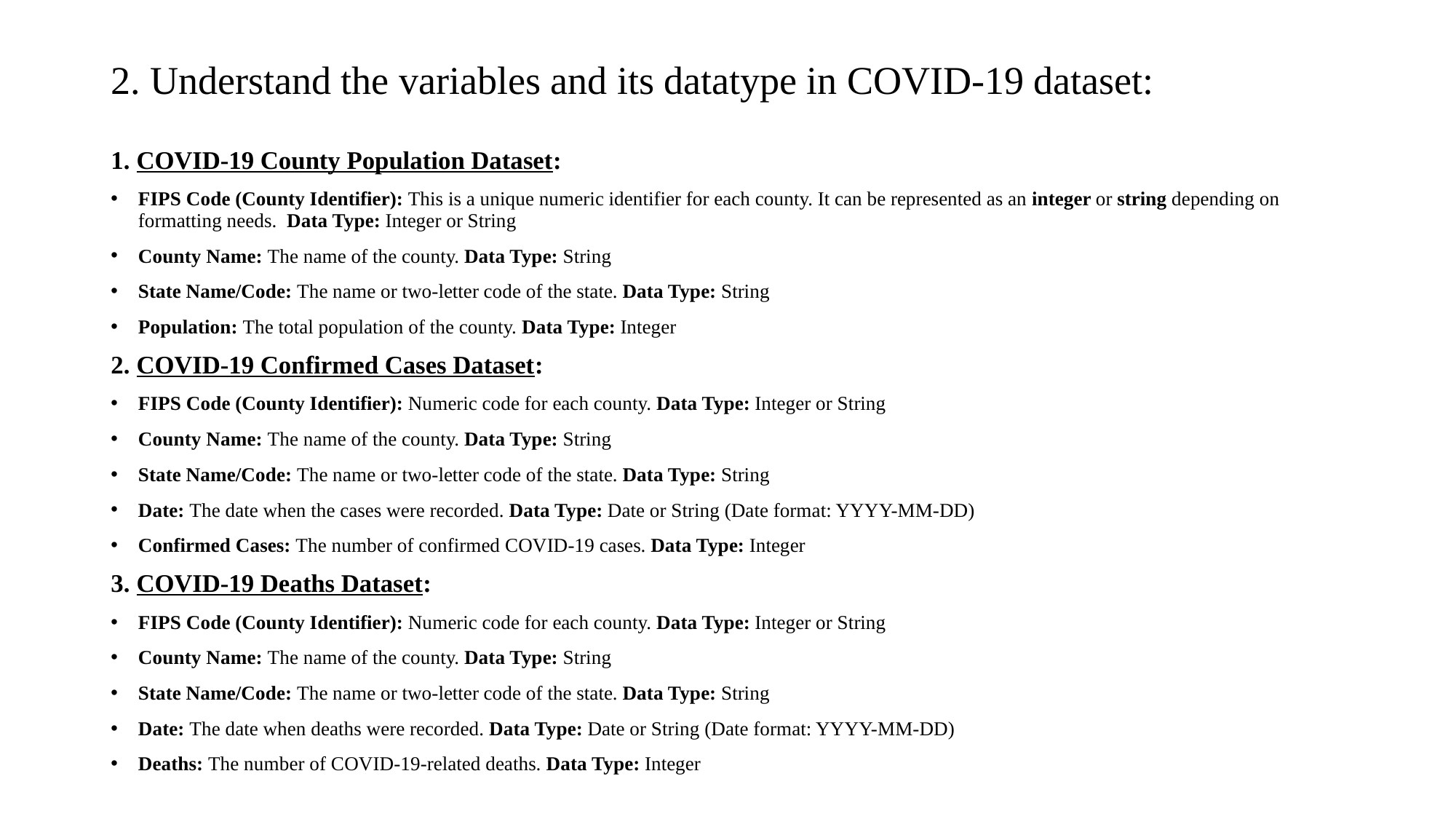

2. Understand the variables and its datatype in COVID-19 dataset:

1. COVID-19 County Population Dataset:
FIPS Code (County Identifier): This is a unique numeric identifier for each county. It can be represented as an integer or string depending on formatting needs.  Data Type: Integer or String
County Name: The name of the county. Data Type: String
State Name/Code: The name or two-letter code of the state. Data Type: String
Population: The total population of the county. Data Type: Integer
2. COVID-19 Confirmed Cases Dataset:
FIPS Code (County Identifier): Numeric code for each county. Data Type: Integer or String
County Name: The name of the county. Data Type: String
State Name/Code: The name or two-letter code of the state. Data Type: String
Date: The date when the cases were recorded. Data Type: Date or String (Date format: YYYY-MM-DD)
Confirmed Cases: The number of confirmed COVID-19 cases. Data Type: Integer
3. COVID-19 Deaths Dataset:
FIPS Code (County Identifier): Numeric code for each county. Data Type: Integer or String
County Name: The name of the county. Data Type: String
State Name/Code: The name or two-letter code of the state. Data Type: String
Date: The date when deaths were recorded. Data Type: Date or String (Date format: YYYY-MM-DD)
Deaths: The number of COVID-19-related deaths. Data Type: Integer